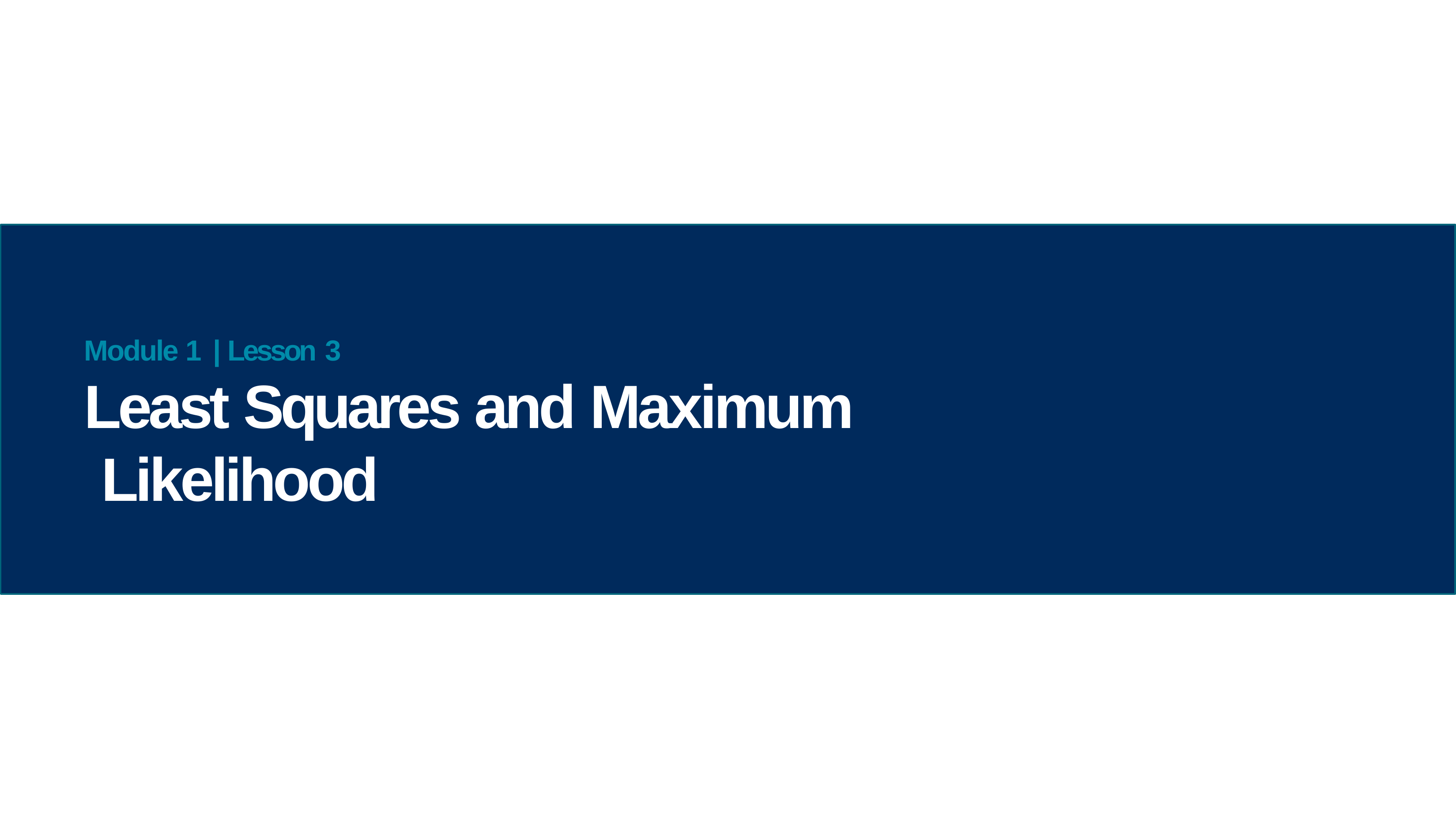

# Module 1 | Lesson 3
Least Squares and Maximum  Likelihood